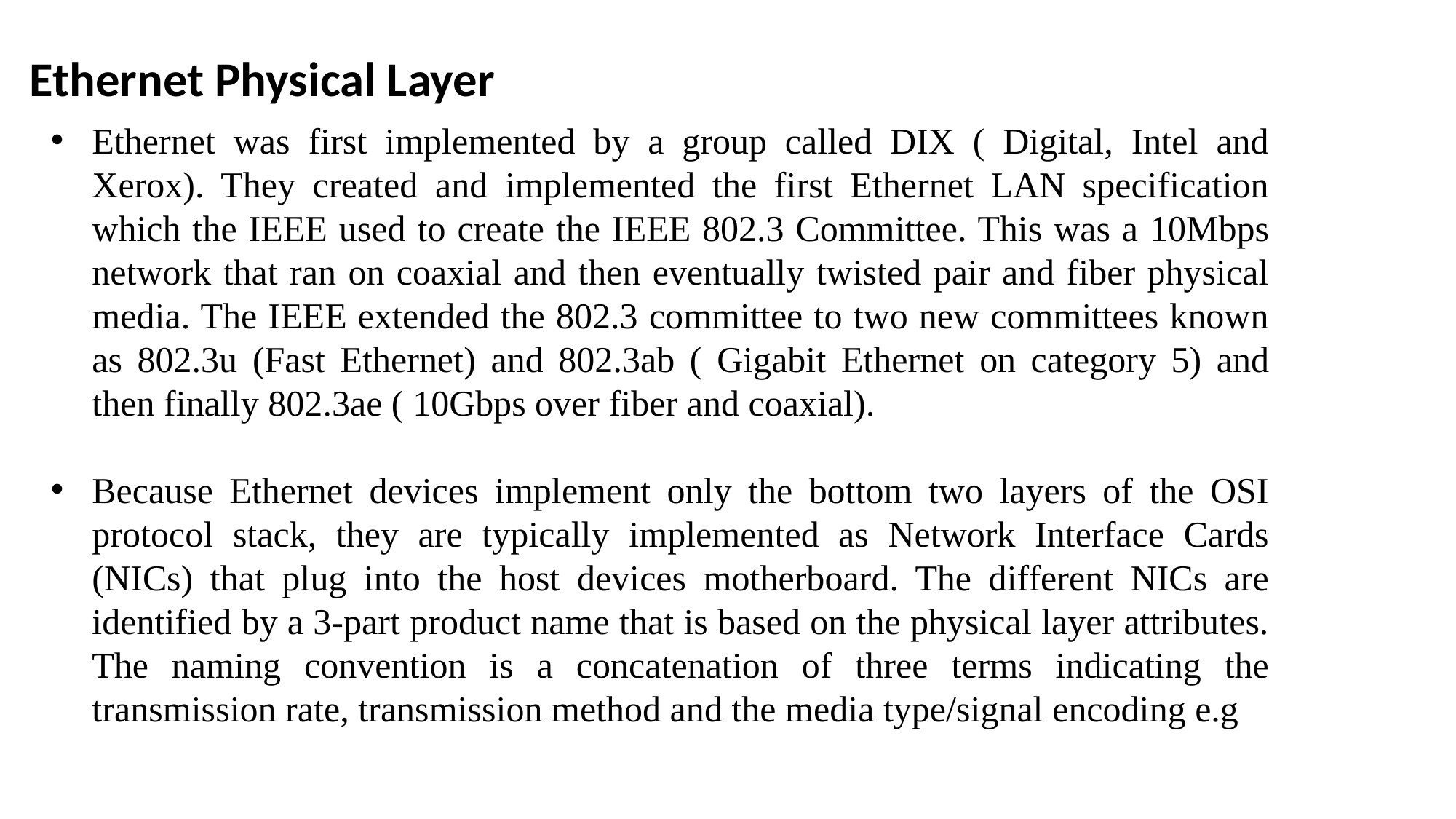

Ethernet Physical Layer
Ethernet was first implemented by a group called DIX ( Digital, Intel and Xerox). They created and implemented the first Ethernet LAN specification which the IEEE used to create the IEEE 802.3 Committee. This was a 10Mbps network that ran on coaxial and then eventually twisted pair and fiber physical media. The IEEE extended the 802.3 committee to two new committees known as 802.3u (Fast Ethernet) and 802.3ab ( Gigabit Ethernet on category 5) and then finally 802.3ae ( 10Gbps over fiber and coaxial).

Because Ethernet devices implement only the bottom two layers of the OSI protocol stack, they are typically implemented as Network Interface Cards (NICs) that plug into the host devices motherboard. The different NICs are identified by a 3-part product name that is based on the physical layer attributes. The naming convention is a concatenation of three terms indicating the transmission rate, transmission method and the media type/signal encoding e.g